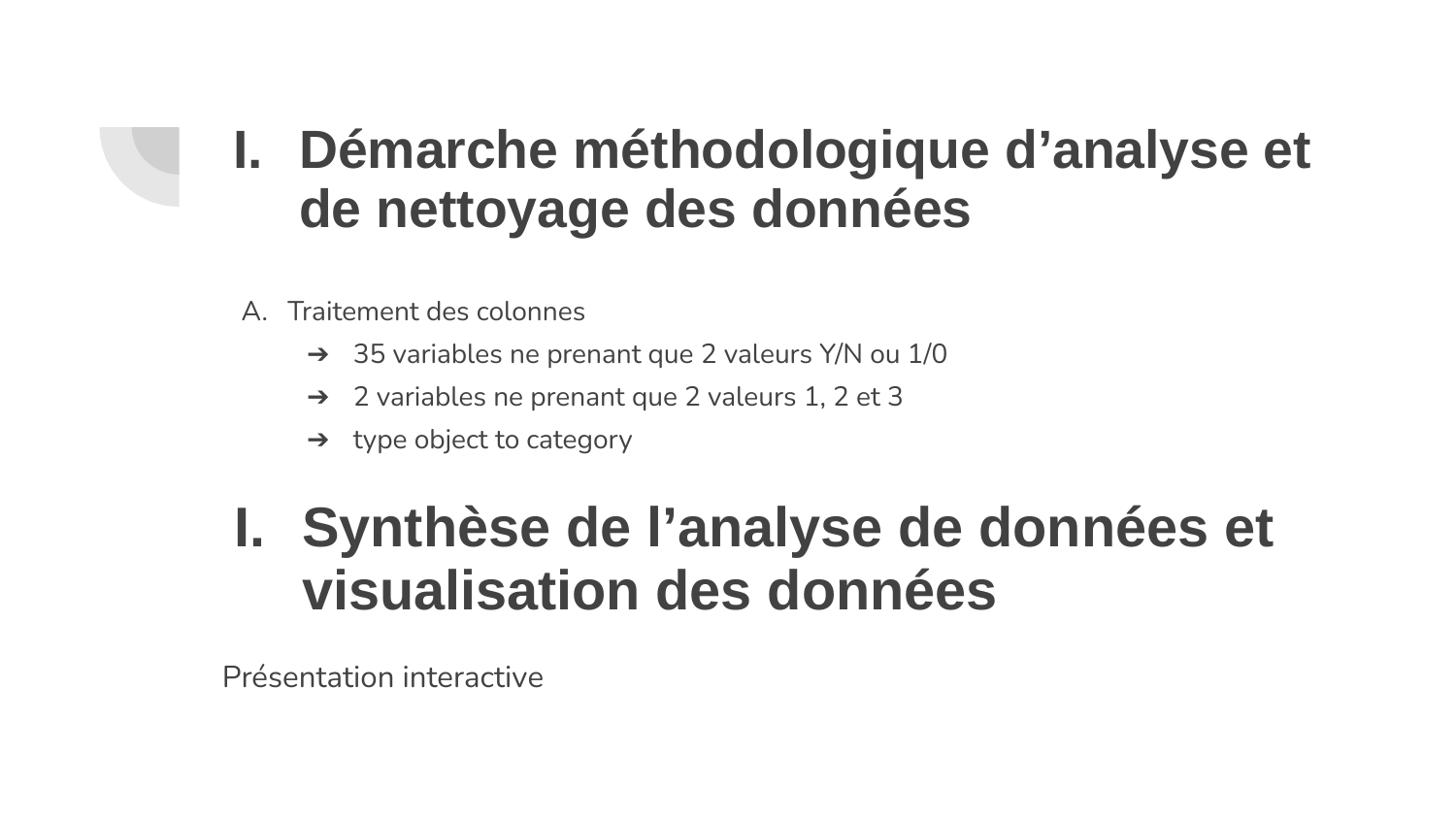

Démarche méthodologique d’analyse et de nettoyage des données

Traitement des colonnes
35 variables ne prenant que 2 valeurs Y/N ou 1/0
2 variables ne prenant que 2 valeurs 1, 2 et 3
type object to category
# Synthèse de l’analyse de données et visualisation des données
Présentation interactive